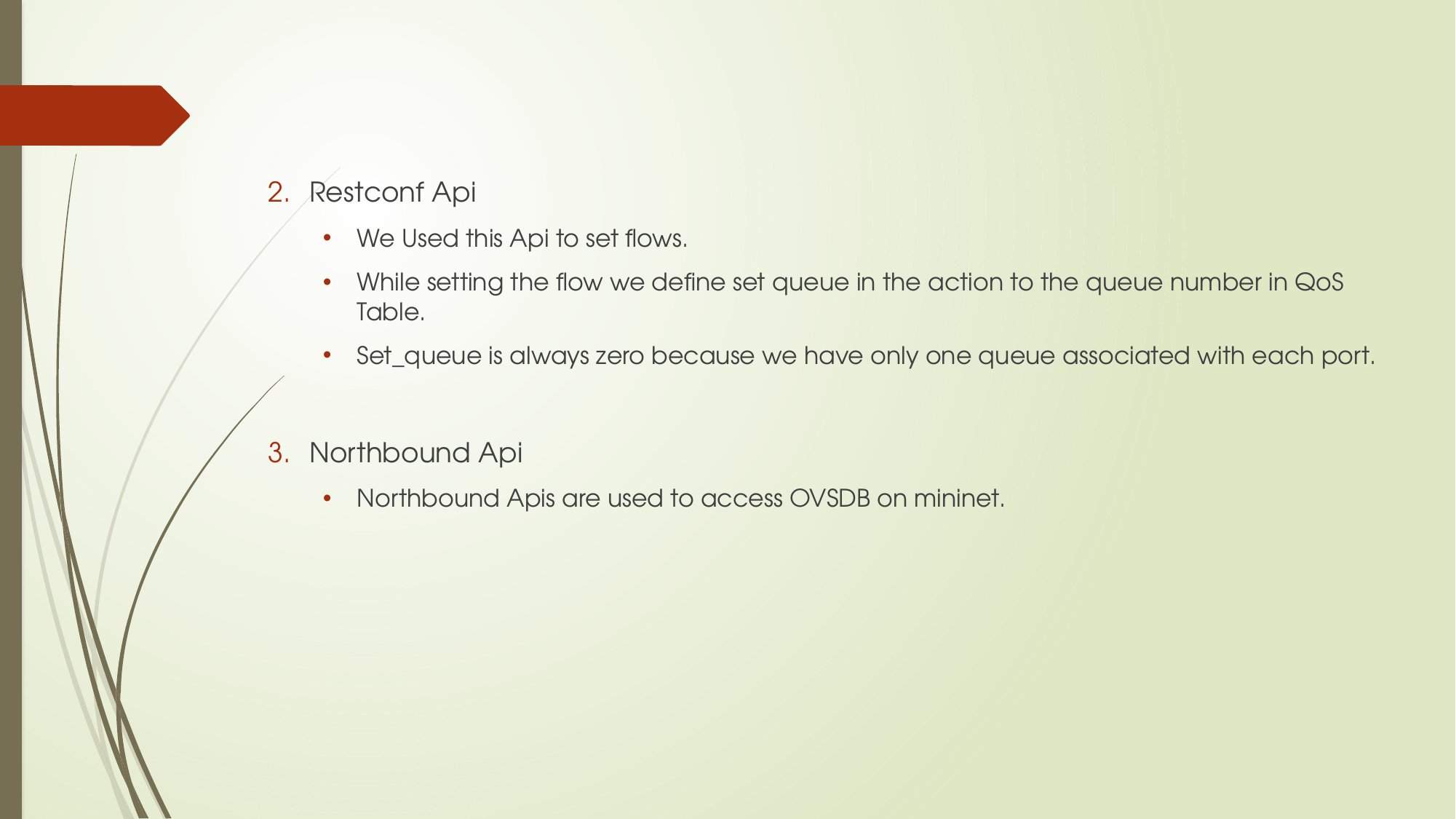

Restconf Api
We Used this Api to set flows.
While setting the flow we define set queue in the action to the queue number in QoS Table.
Set_queue is always zero because we have only one queue associated with each port.

Northbound Api
Northbound Apis are used to access OVSDB on mininet.